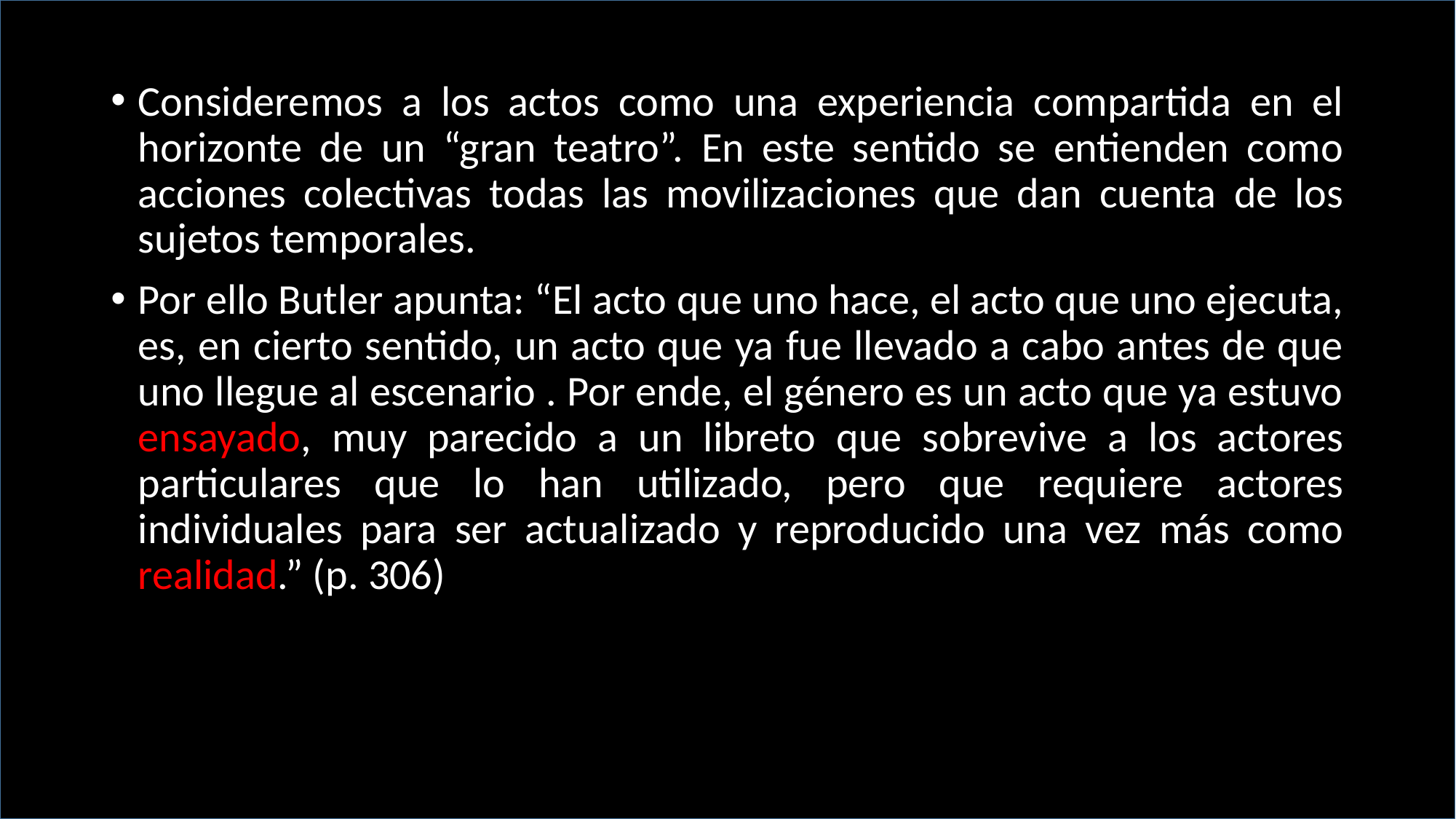

Consideremos a los actos como una experiencia compartida en el horizonte de un “gran teatro”. En este sentido se entienden como acciones colectivas todas las movilizaciones que dan cuenta de los sujetos temporales.
Por ello Butler apunta: “El acto que uno hace, el acto que uno ejecuta, es, en cierto sentido, un acto que ya fue llevado a cabo antes de que uno llegue al escenario . Por ende, el género es un acto que ya estuvo ensayado, muy parecido a un libreto que sobrevive a los actores particulares que lo han utilizado, pero que requiere actores individuales para ser actualizado y reproducido una vez más como realidad.” (p. 306)